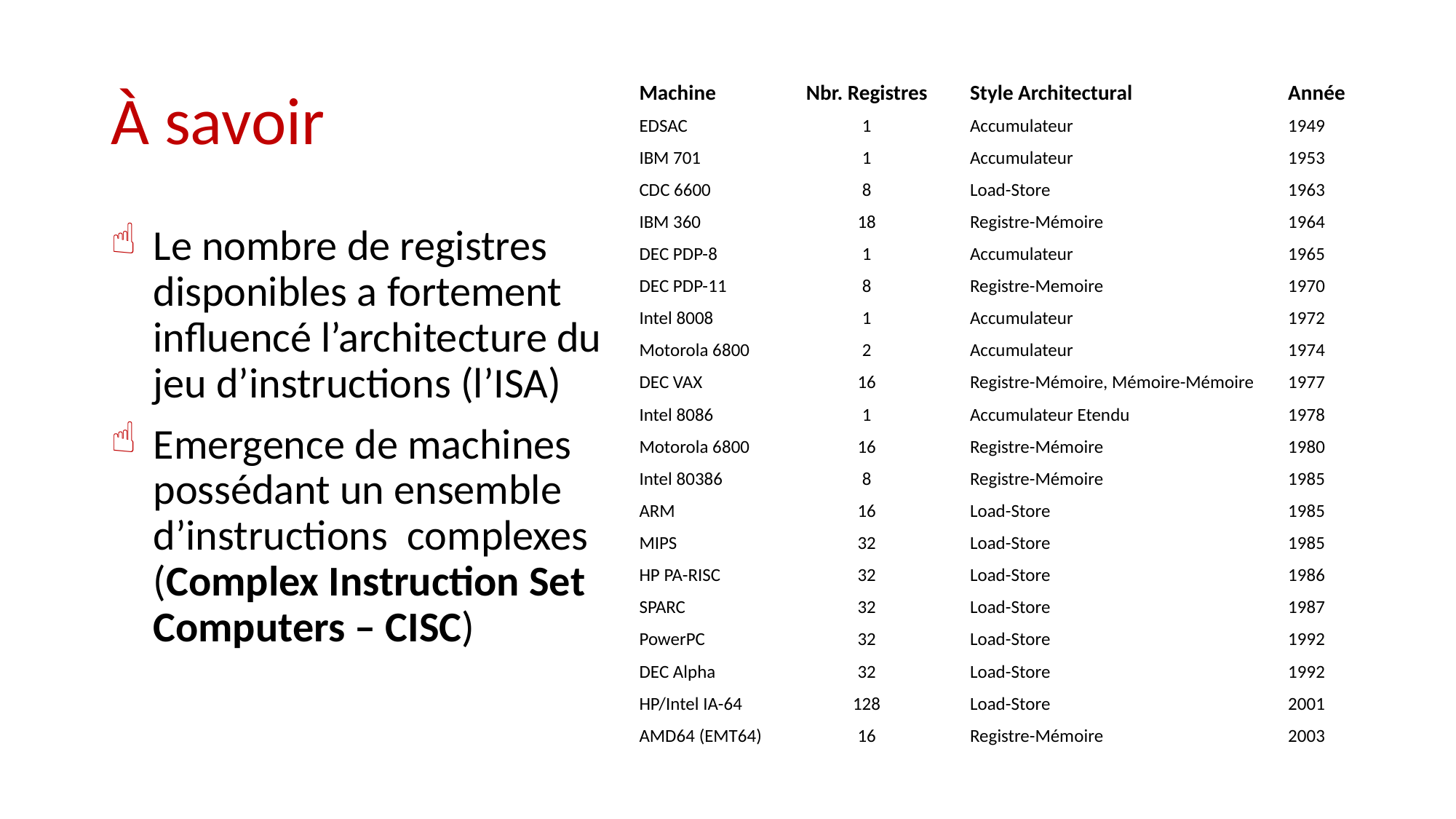

# À savoir
| Machine | Nbr. Registres | Style Architectural | Année |
| --- | --- | --- | --- |
| EDSAC | 1 | Accumulateur | 1949 |
| IBM 701 | 1 | Accumulateur | 1953 |
| CDC 6600 | 8 | Load-Store | 1963 |
| IBM 360 | 18 | Registre-Mémoire | 1964 |
| DEC PDP-8 | 1 | Accumulateur | 1965 |
| DEC PDP-11 | 8 | Registre-Memoire | 1970 |
| Intel 8008 | 1 | Accumulateur | 1972 |
| Motorola 6800 | 2 | Accumulateur | 1974 |
| DEC VAX | 16 | Registre-Mémoire, Mémoire-Mémoire | 1977 |
| Intel 8086 | 1 | Accumulateur Etendu | 1978 |
| Motorola 6800 | 16 | Registre-Mémoire | 1980 |
| Intel 80386 | 8 | Registre-Mémoire | 1985 |
| ARM | 16 | Load-Store | 1985 |
| MIPS | 32 | Load-Store | 1985 |
| HP PA-RISC | 32 | Load-Store | 1986 |
| SPARC | 32 | Load-Store | 1987 |
| PowerPC | 32 | Load-Store | 1992 |
| DEC Alpha | 32 | Load-Store | 1992 |
| HP/Intel IA-64 | 128 | Load-Store | 2001 |
| AMD64 (EMT64) | 16 | Registre-Mémoire | 2003 |
Le nombre de registres disponibles a fortement influencé l’architecture du jeu d’instructions (l’ISA)
Emergence de machines possédant un ensemble d’instructions  complexes (Complex Instruction Set Computers – CISC)